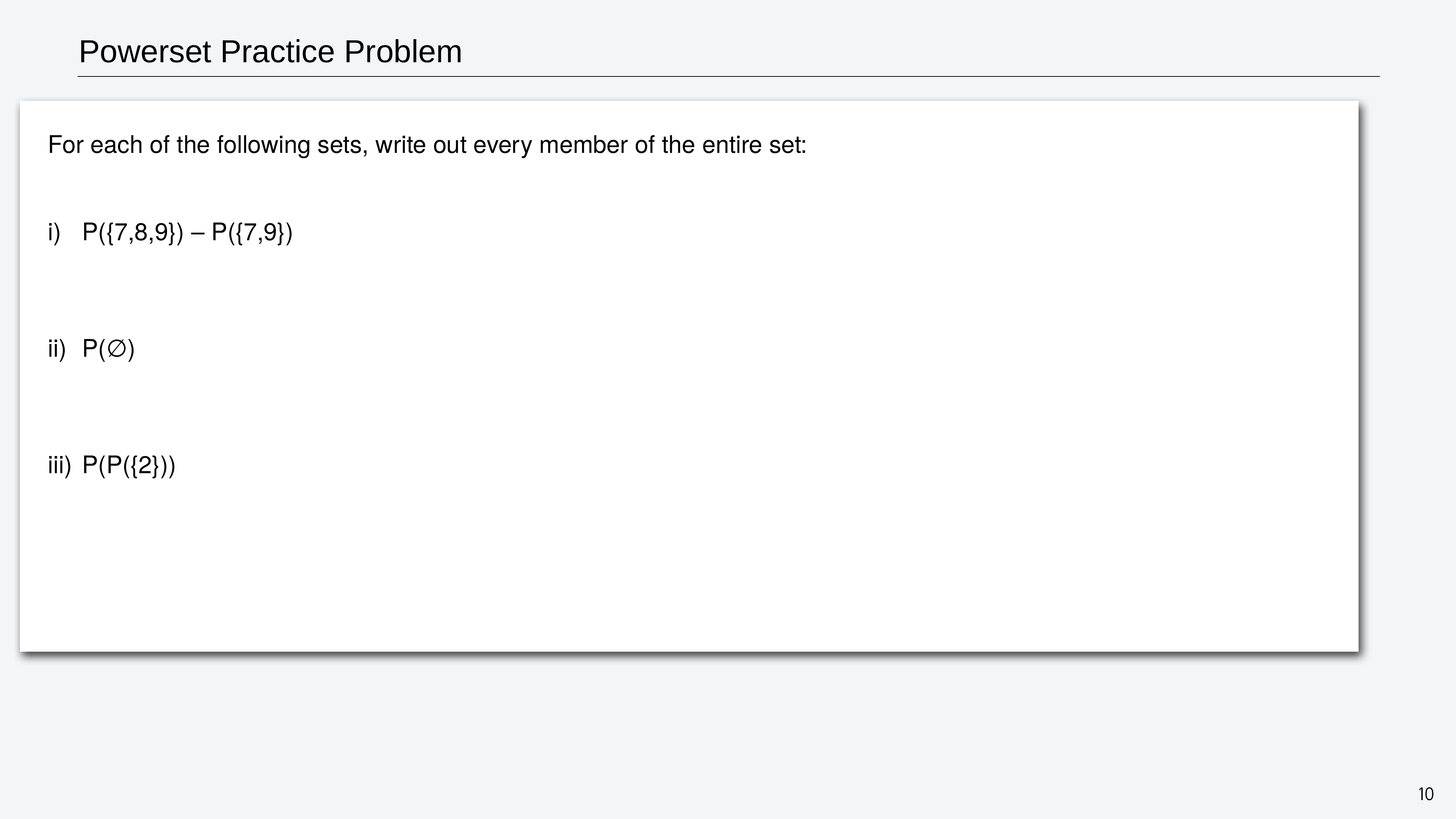

# Powerset Practice Problem
For each of the following sets, write out every member of the entire set:

P({7,8,9}) – P({7,9})

P(∅)

P(P({2}))

10